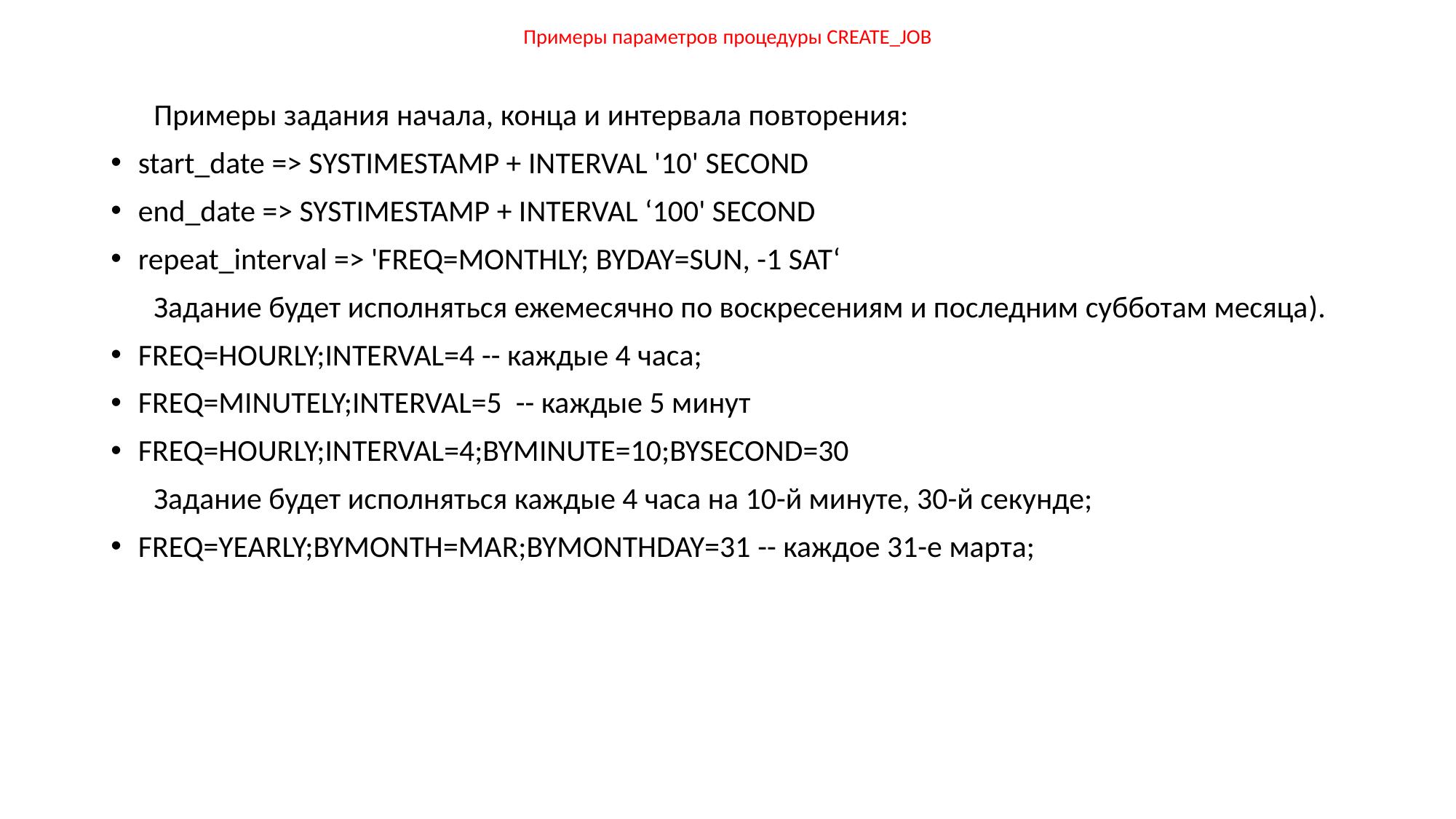

# Примеры параметров процедуры CREATE_JOB
Примеры задания начала, конца и интервала повторения:
start_date => SYSTIMESTAMP + INTERVAL '10' SECOND
end_date => SYSTIMESTAMP + INTERVAL ‘100' SECOND
repeat_interval => 'FREQ=MONTHLY; BYDAY=SUN, -1 SAT‘
Задание будет исполняться ежемесячно по воскресениям и последним субботам месяца).
FREQ=HOURLY;INTERVAL=4 -- каждые 4 часа;
FREQ=MINUTELY;INTERVAL=5  -- каждые 5 минут
FREQ=HOURLY;INTERVAL=4;BYMINUTE=10;BYSECOND=30
Задание будет исполняться каждые 4 часа на 10-й минуте, 30-й секунде;
FREQ=YEARLY;BYMONTH=MAR;BYMONTHDAY=31 -- каждое 31-е марта;